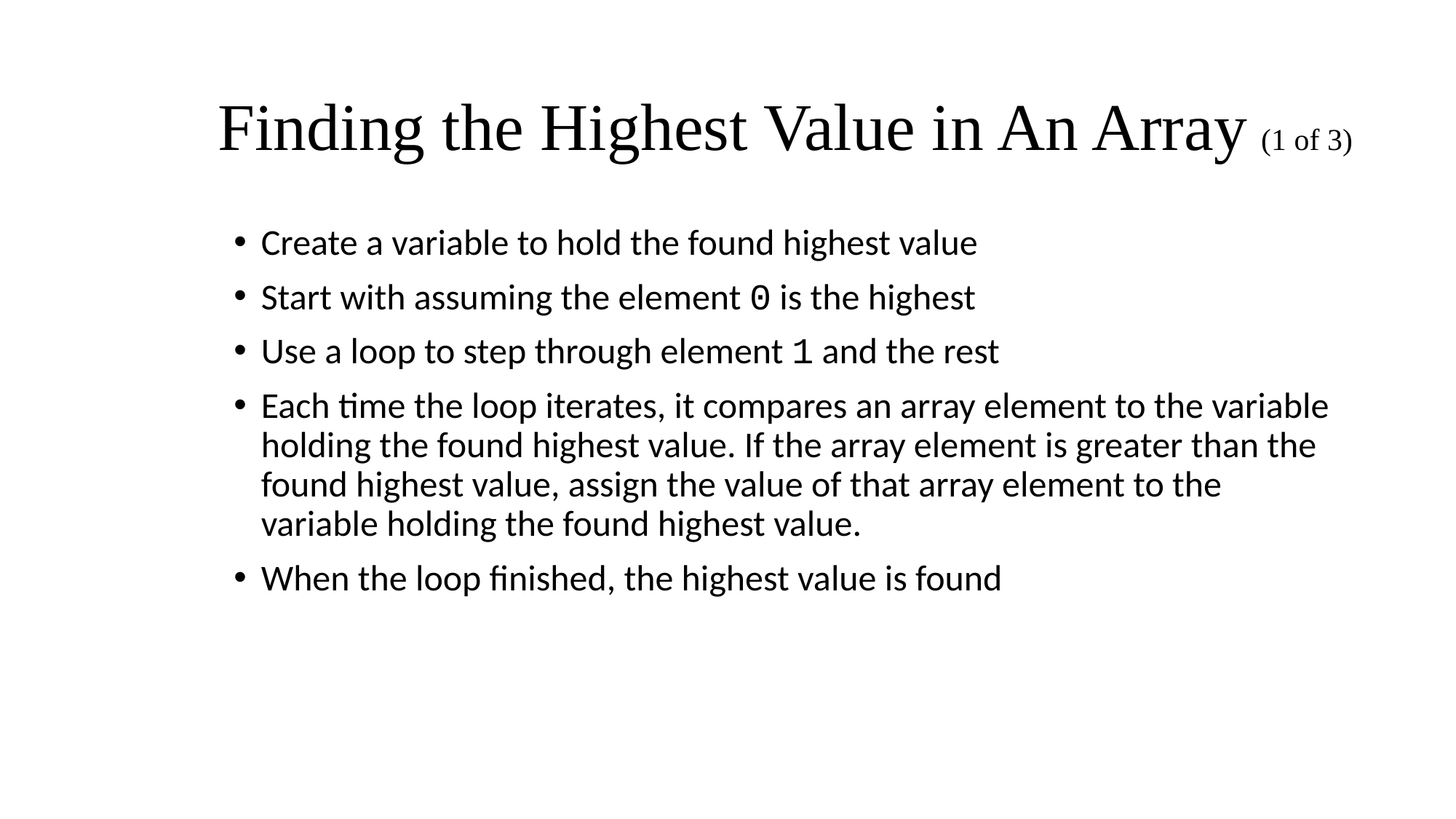

# Finding the Highest Value in An Array (1 of 3)
Create a variable to hold the found highest value
Start with assuming the element 0 is the highest
Use a loop to step through element 1 and the rest
Each time the loop iterates, it compares an array element to the variable holding the found highest value. If the array element is greater than the found highest value, assign the value of that array element to the variable holding the found highest value.
When the loop finished, the highest value is found